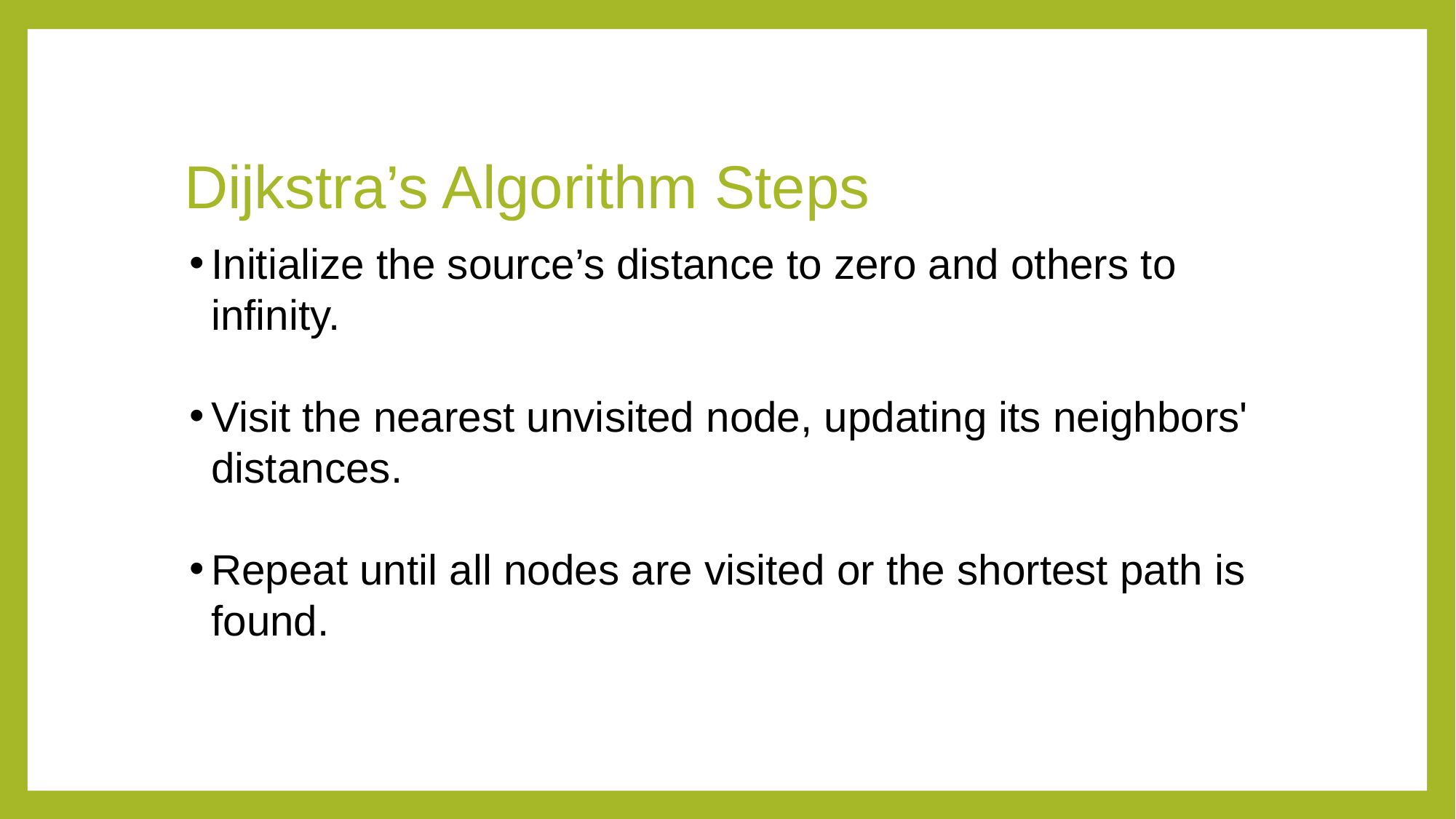

# Dijkstra’s Algorithm Steps
Initialize the source’s distance to zero and others to infinity.

Visit the nearest unvisited node, updating its neighbors' distances.

Repeat until all nodes are visited or the shortest path is found.